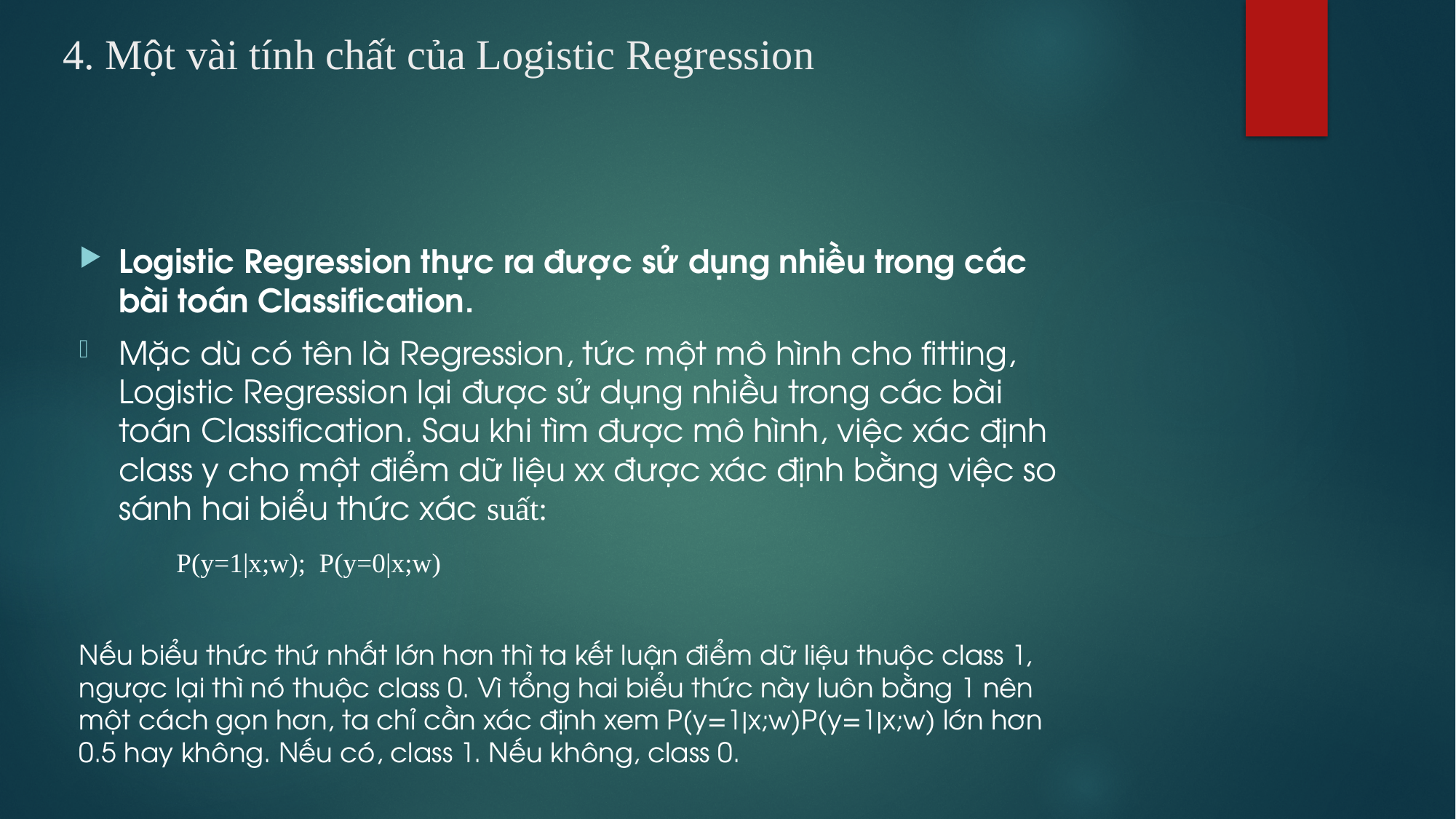

# 4. Một vài tính chất của Logistic Regression
Logistic Regression thực ra được sử dụng nhiều trong các bài toán Classification.
Mặc dù có tên là Regression, tức một mô hình cho fitting, Logistic Regression lại được sử dụng nhiều trong các bài toán Classification. Sau khi tìm được mô hình, việc xác định class y cho một điểm dữ liệu xx được xác định bằng việc so sánh hai biểu thức xác suất:
				P(y=1|x;w);  P(y=0|x;w)

Nếu biểu thức thứ nhất lớn hơn thì ta kết luận điểm dữ liệu thuộc class 1, ngược lại thì nó thuộc class 0. Vì tổng hai biểu thức này luôn bằng 1 nên một cách gọn hơn, ta chỉ cần xác định xem P(y=1|x;w)P(y=1|x;w) lớn hơn 0.5 hay không. Nếu có, class 1. Nếu không, class 0.